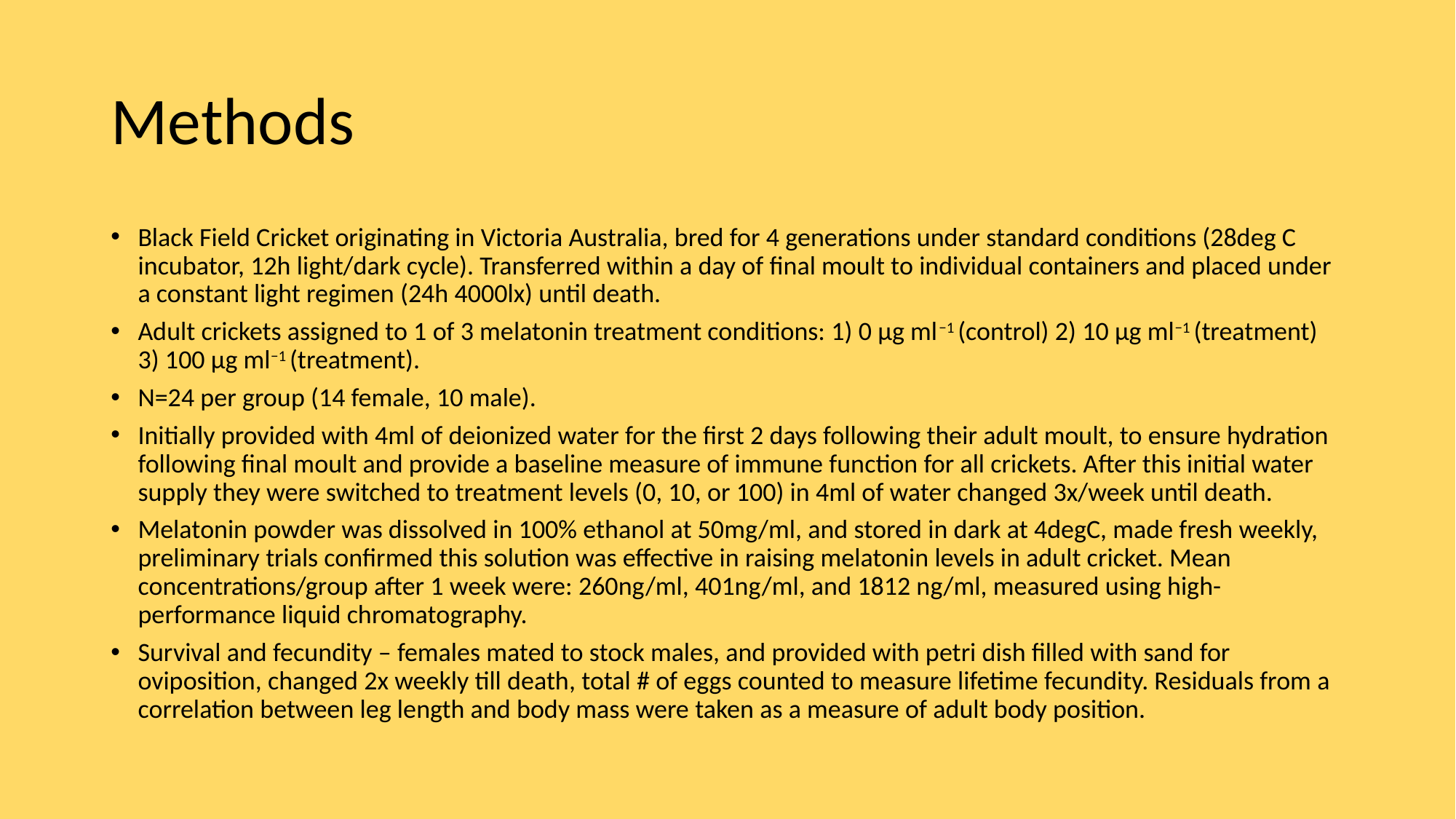

# Methods
Black Field Cricket originating in Victoria Australia, bred for 4 generations under standard conditions (28deg C incubator, 12h light/dark cycle). Transferred within a day of final moult to individual containers and placed under a constant light regimen (24h 4000lx) until death.
Adult crickets assigned to 1 of 3 melatonin treatment conditions: 1) 0 µg ml−1 (control) 2) 10 µg ml−1 (treatment) 3) 100 µg ml−1 (treatment).
N=24 per group (14 female, 10 male).
Initially provided with 4ml of deionized water for the first 2 days following their adult moult, to ensure hydration following final moult and provide a baseline measure of immune function for all crickets. After this initial water supply they were switched to treatment levels (0, 10, or 100) in 4ml of water changed 3x/week until death.
Melatonin powder was dissolved in 100% ethanol at 50mg/ml, and stored in dark at 4degC, made fresh weekly, preliminary trials confirmed this solution was effective in raising melatonin levels in adult cricket. Mean concentrations/group after 1 week were: 260ng/ml, 401ng/ml, and 1812 ng/ml, measured using high-performance liquid chromatography.
Survival and fecundity – females mated to stock males, and provided with petri dish filled with sand for oviposition, changed 2x weekly till death, total # of eggs counted to measure lifetime fecundity. Residuals from a correlation between leg length and body mass were taken as a measure of adult body position.